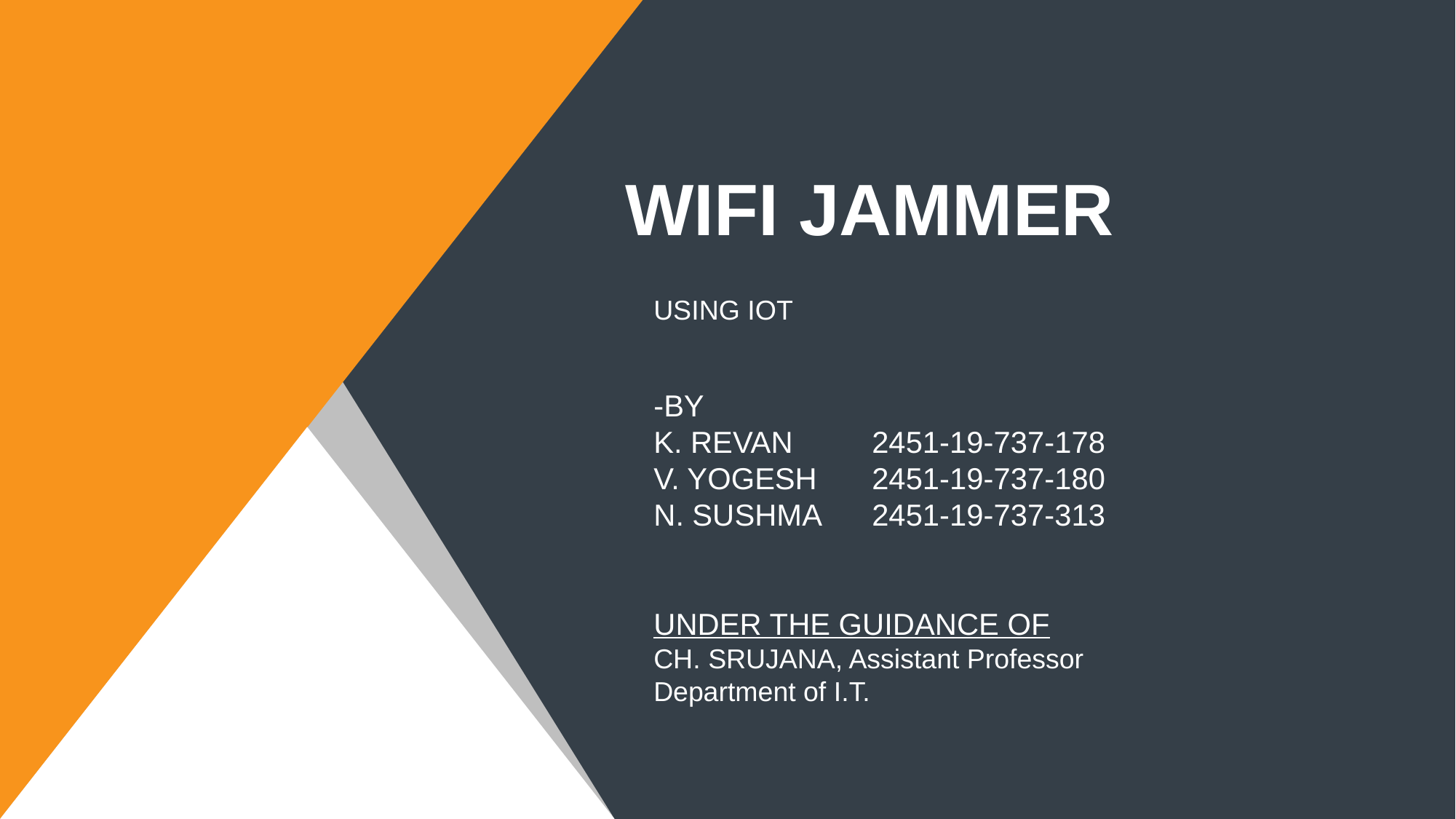

WIFI JAMMER
USING IOT

-BY
K. REVAN	2451-19-737-178
V. YOGESH	2451-19-737-180
N. SUSHMA	2451-19-737-313

UNDER THE GUIDANCE OF
CH. SRUJANA, Assistant Professor
Department of I.T.